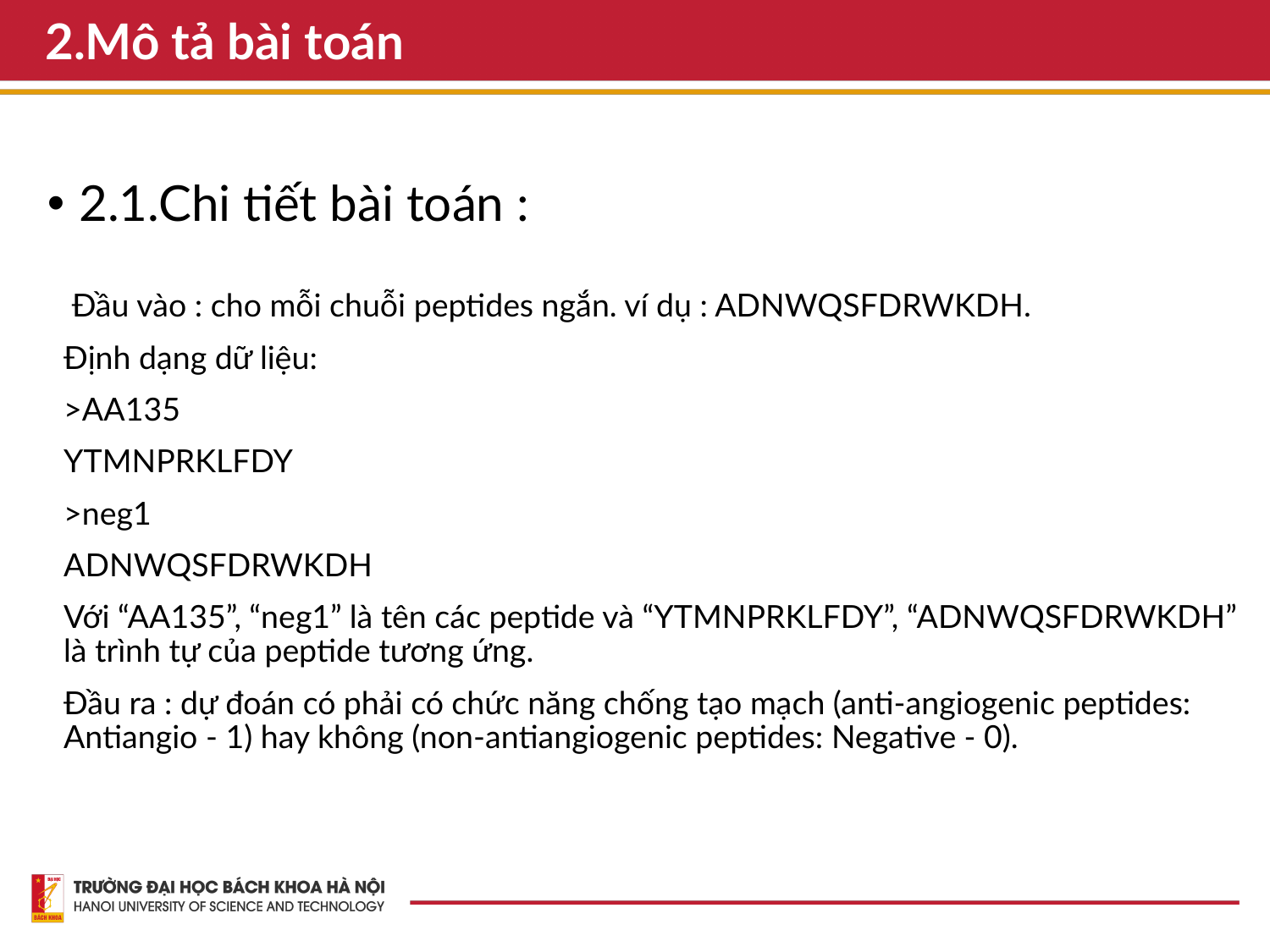

# 2.Mô tả bài toán

2.1.Chi tiết bài toán :
 Đầu vào : cho mỗi chuỗi peptides ngắn. ví dụ : ADNWQSFDRWKDH.
Định dạng dữ liệu:
>AA135
YTMNPRKLFDY
>neg1
ADNWQSFDRWKDH
Với “AA135”, “neg1” là tên các peptide và “YTMNPRKLFDY”, “ADNWQSFDRWKDH” là trình tự của peptide tương ứng.
Đầu ra : dự đoán có phải có chức năng chống tạo mạch (anti-angiogenic peptides: Antiangio - 1) hay không (non-antiangiogenic peptides: Negative - 0).

5